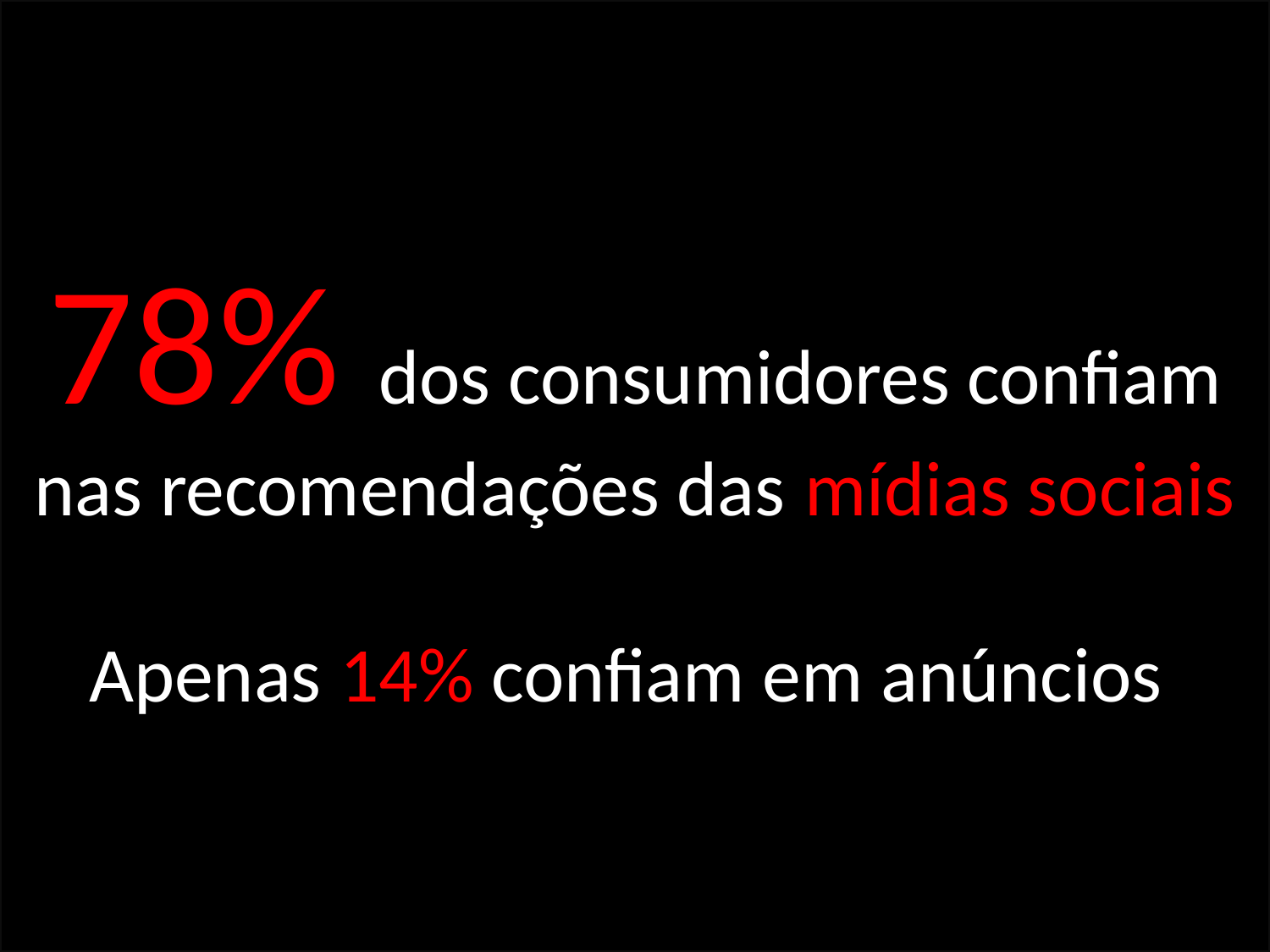

78% dos consumidores confiam nas recomendações das mídias sociais

Apenas 14% confiam em anúncios
#